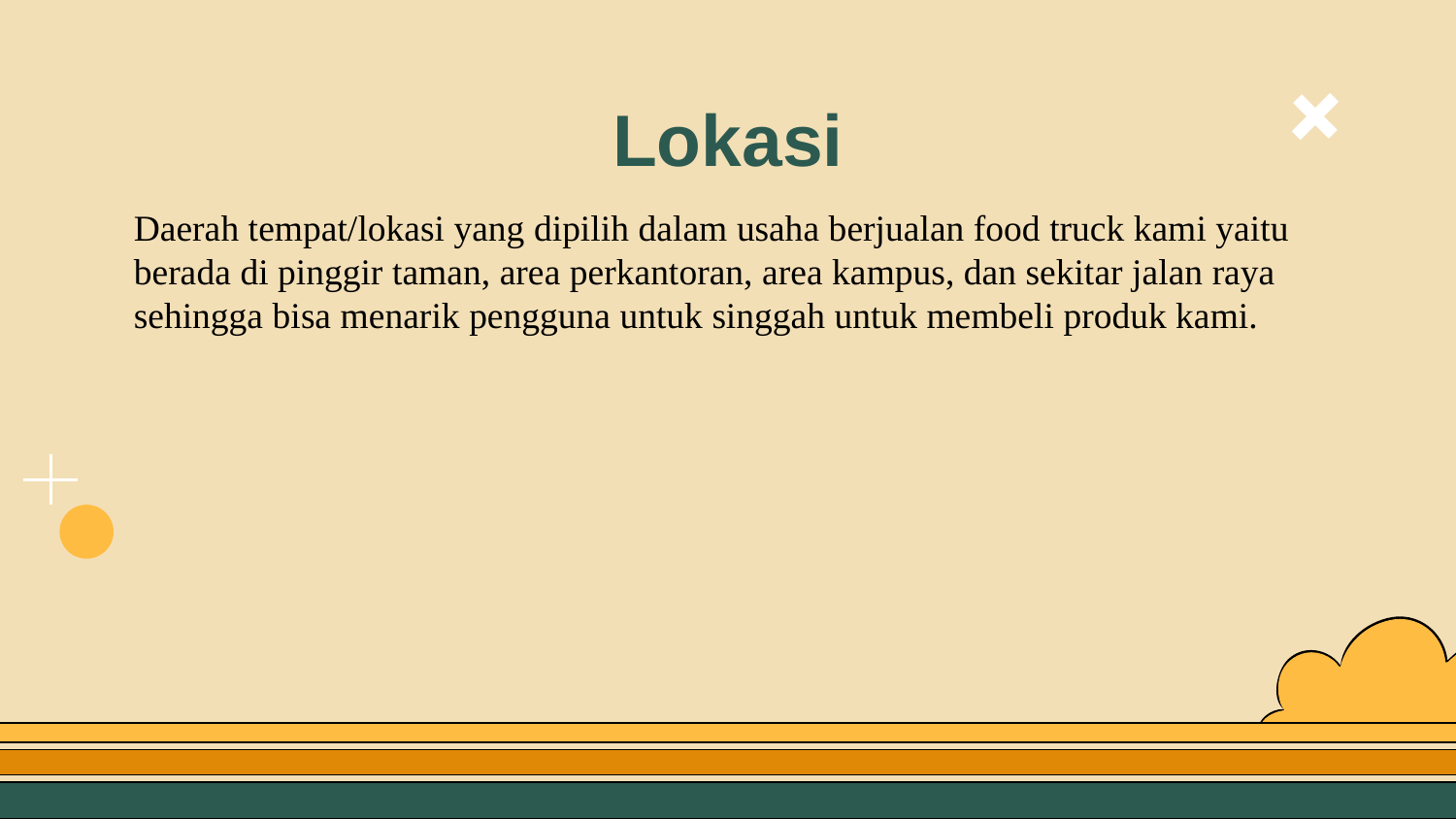

# Lokasi
Daerah tempat/lokasi yang dipilih dalam usaha berjualan food truck kami yaitu berada di pinggir taman, area perkantoran, area kampus, dan sekitar jalan raya sehingga bisa menarik pengguna untuk singgah untuk membeli produk kami.